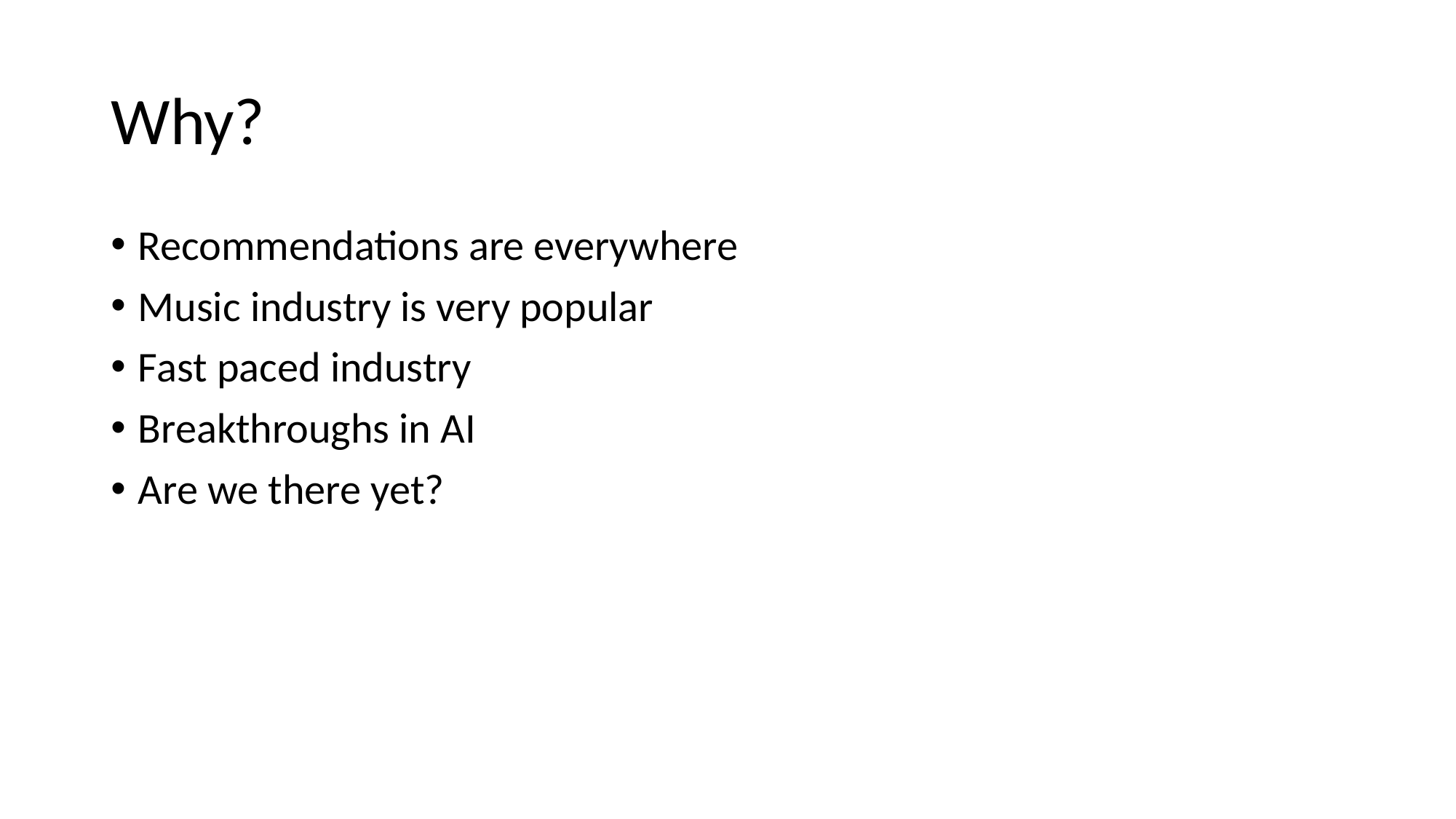

# Why?
Recommendations are everywhere
Music industry is very popular
Fast paced industry
Breakthroughs in AI
Are we there yet?